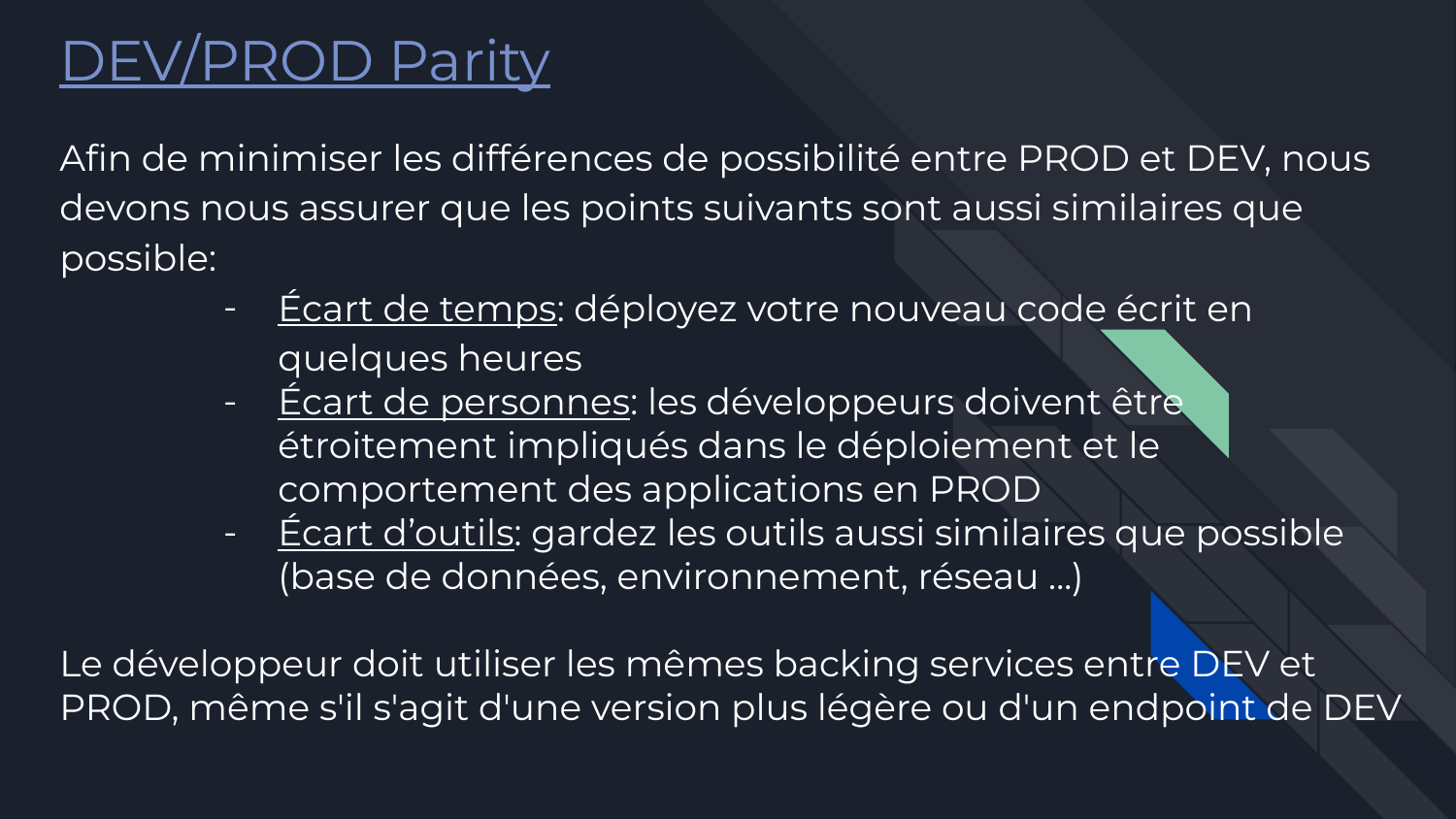

DEV/PROD Parity
# Afin de minimiser les différences de possibilité entre PROD et DEV, nous devons nous assurer que les points suivants sont aussi similaires que possible:
Écart de temps: déployez votre nouveau code écrit en quelques heures
Écart de personnes: les développeurs doivent être étroitement impliqués dans le déploiement et le comportement des applications en PROD
Écart d’outils: gardez les outils aussi similaires que possible (base de données, environnement, réseau ...)

Le développeur doit utiliser les mêmes backing services entre DEV et PROD, même s'il s'agit d'une version plus légère ou d'un endpoint de DEV